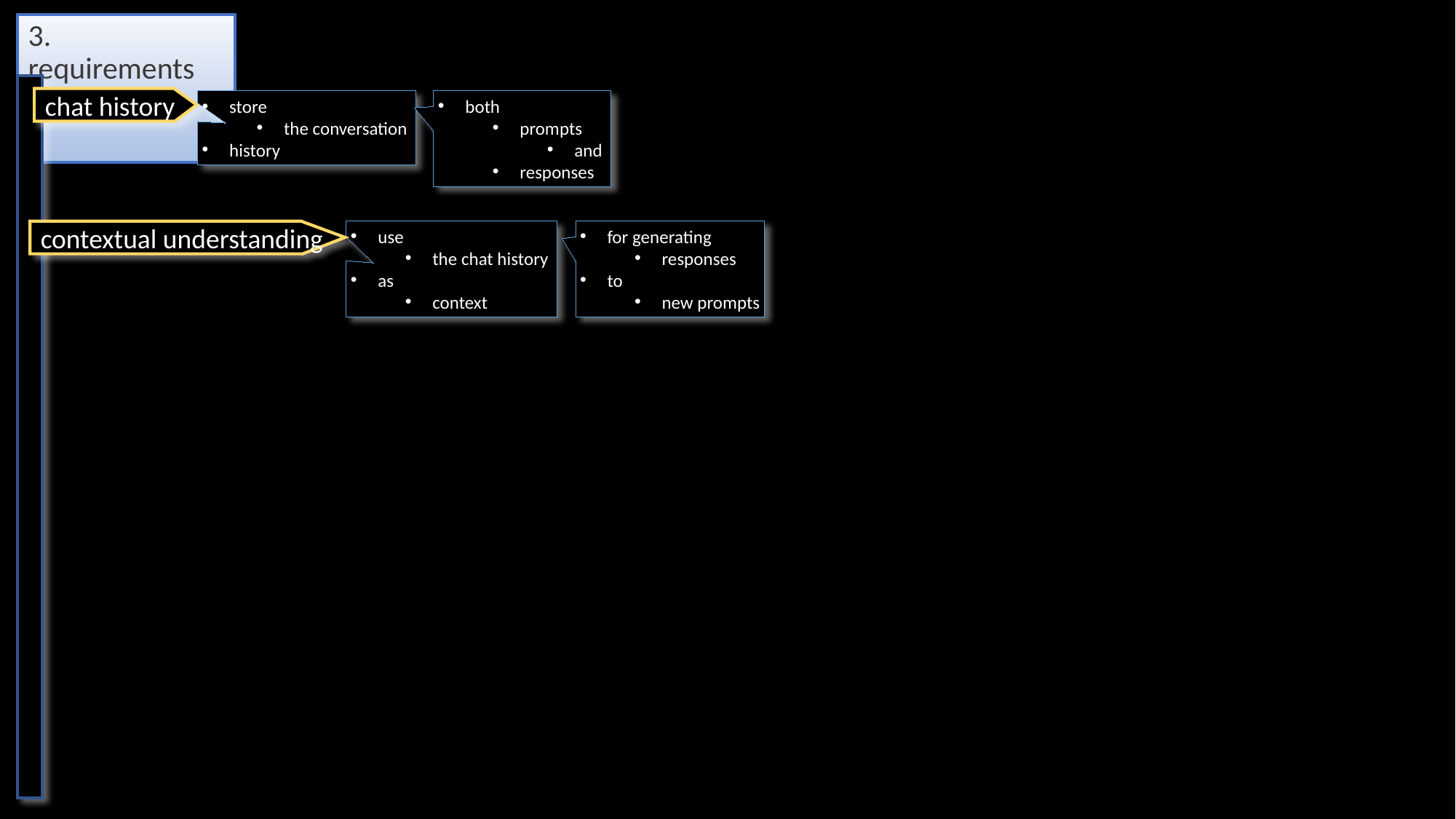

# 3. requirements

chat history
store
the conversation
history
both
prompts
and
responses
for generating
responses
to
new prompts
contextual understanding
use
the chat history
as
context